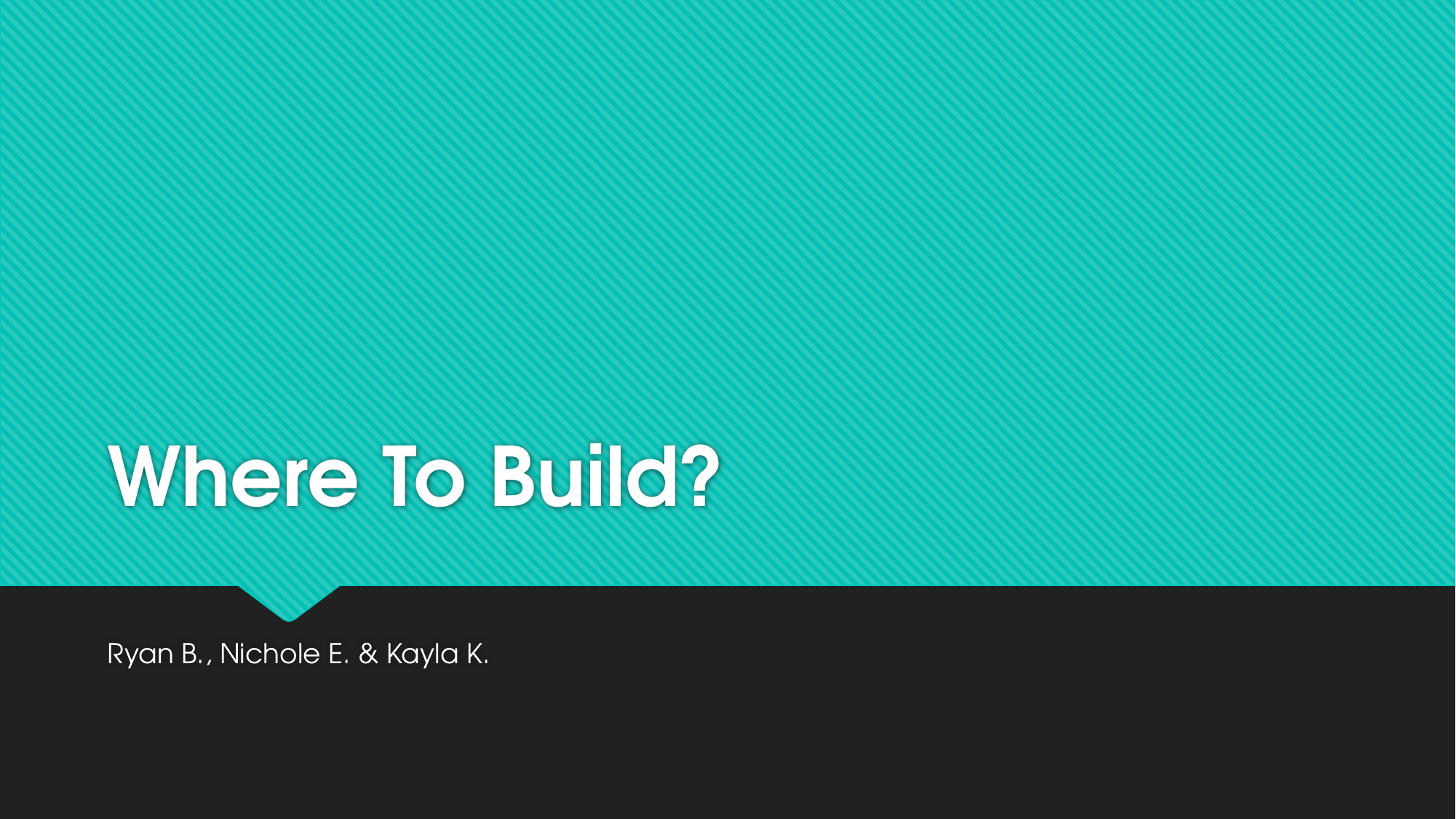

# Where To Build?
Ryan B., Nichole E. & Kayla K.